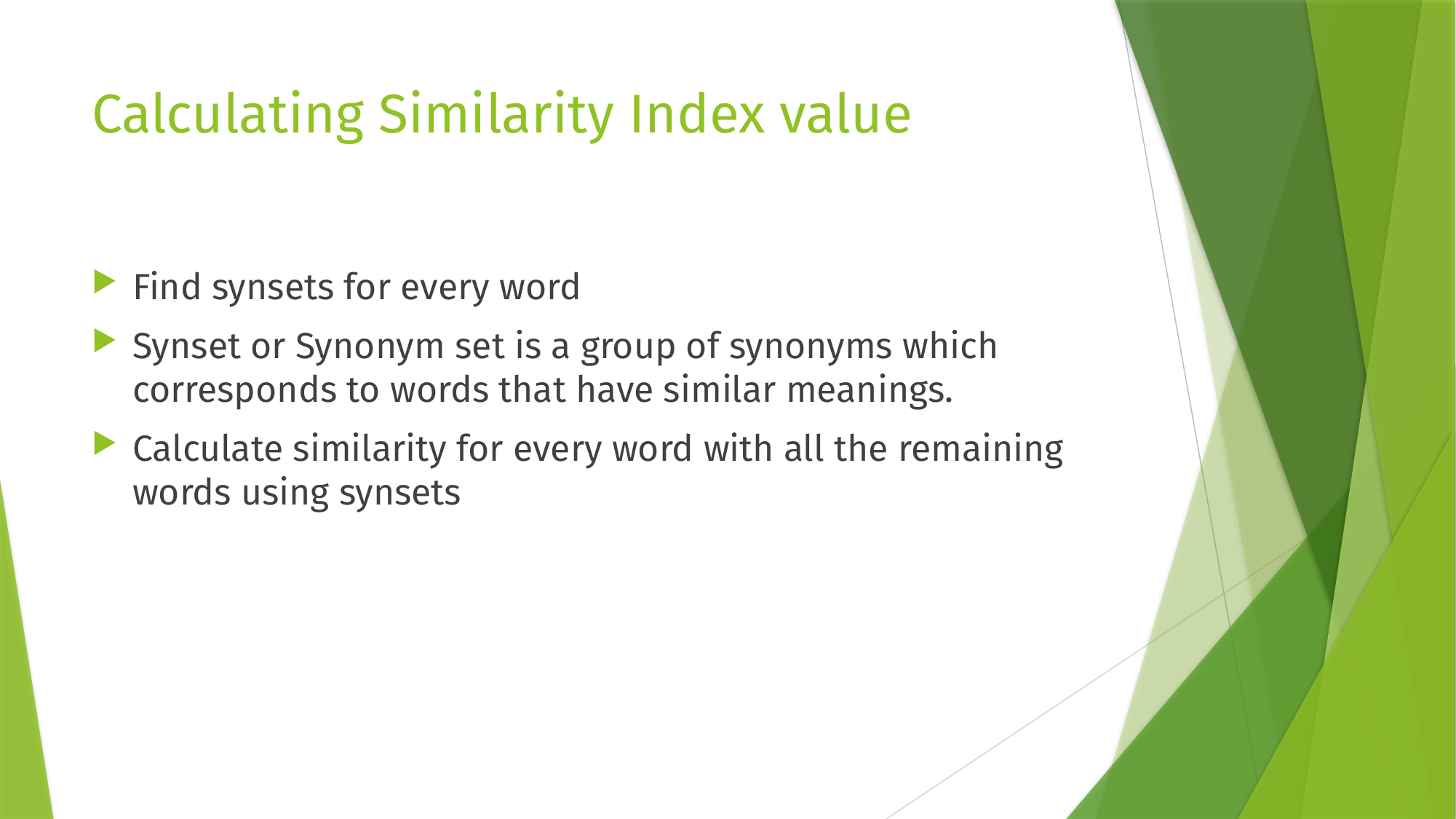

# Calculating Similarity Index value
Find synsets for every word
Synset or Synonym set is a group of synonyms which corresponds to words that have similar meanings.
Calculate similarity for every word with all the remaining words using synsets